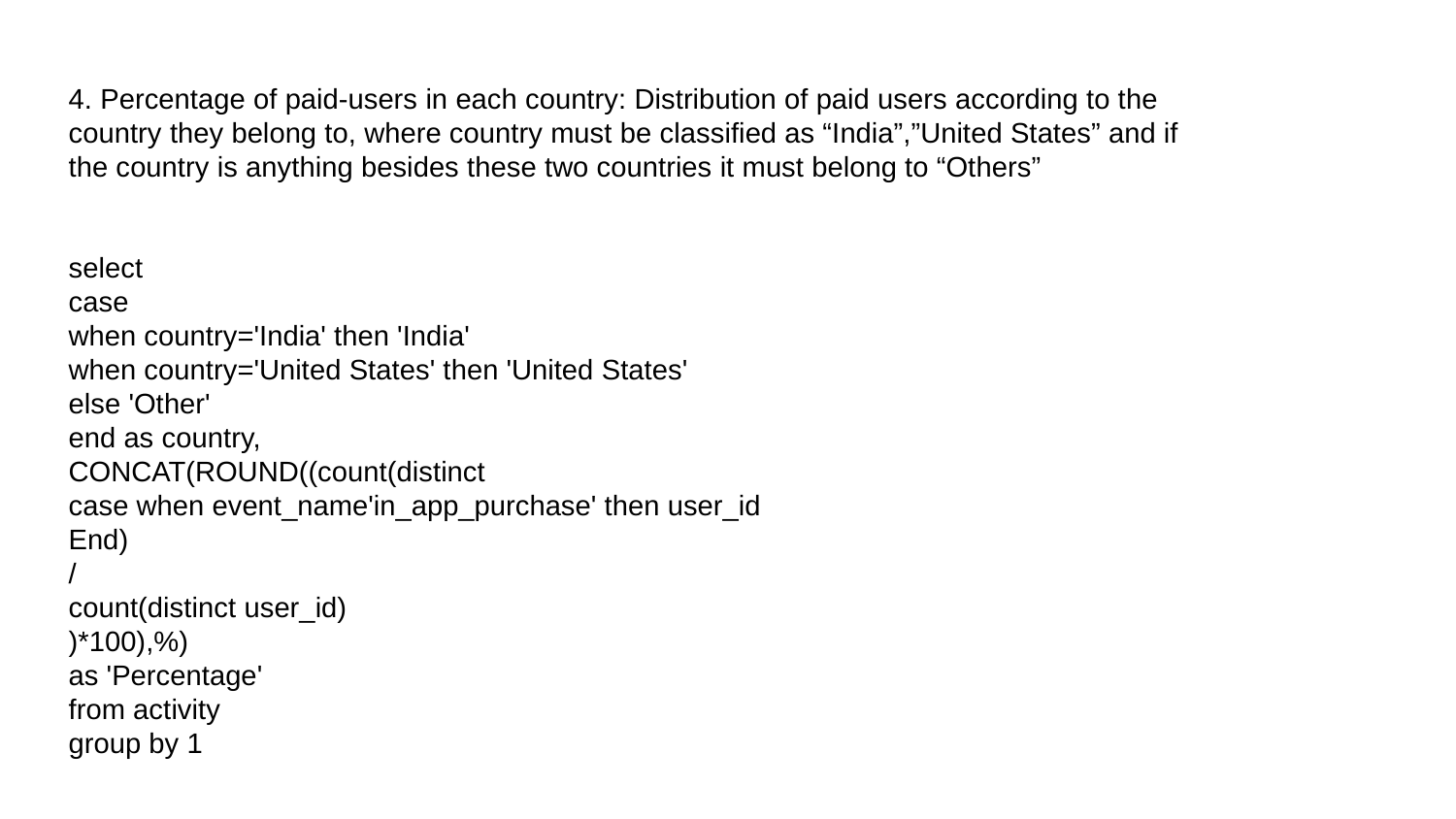

4. Percentage of paid-users in each country: Distribution of paid users according to the
country they belong to, where country must be classified as “India”,”United States” and if
the country is anything besides these two countries it must belong to “Others”

select
case
when country='India' then 'India'
when country='United States' then 'United States'
else 'Other'
end as country,
CONCAT(ROUND((count(distinct
case when event_name'in_app_purchase' then user_id
End)
/
count(distinct user_id)
)*100),%)
as 'Percentage'
from activity
group by 1